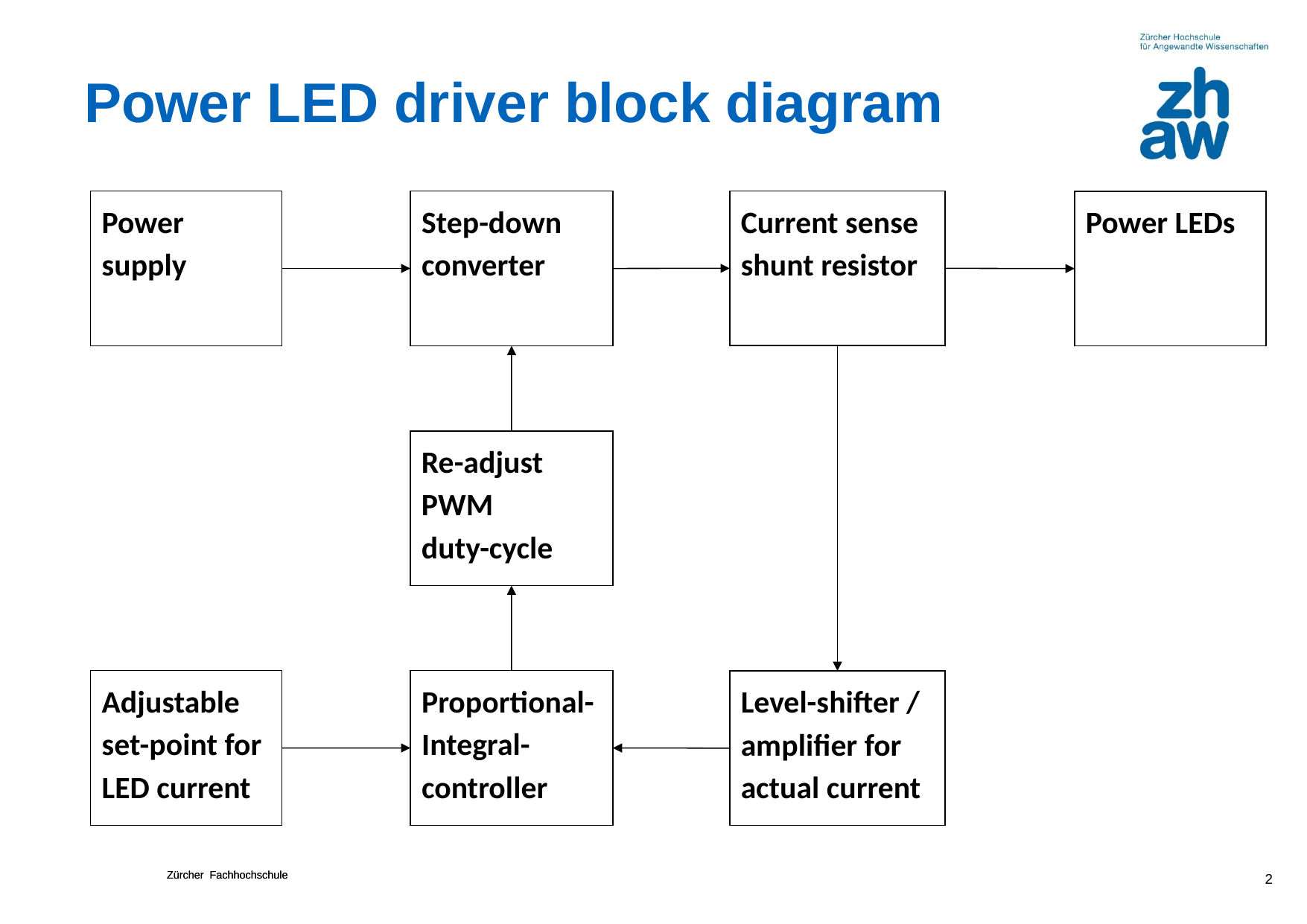

# Power LED driver block diagram

Power supply
Step-down
converter
Current sense shunt resistor
Power LEDs
Re-adjust PWM
duty-cycle
Adjustable set-point for LED current
Proportional- Integral- controller
Level-shifter /
amplifier for actual current
2